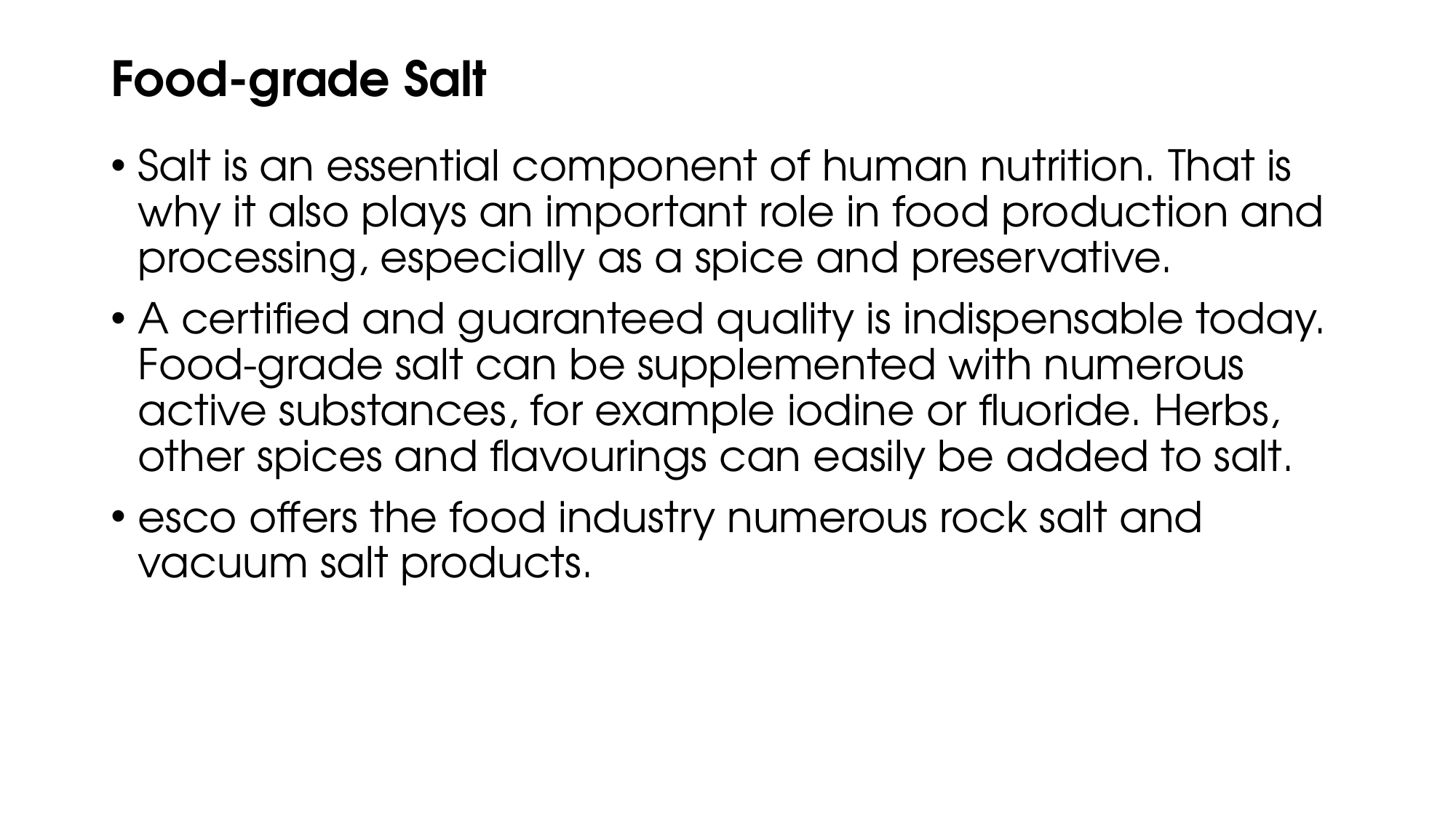

# Food-grade Salt
Salt is an essential component of human nutrition. That is why it also plays an important role in food production and processing, especially as a spice and preservative.
A certified and guaranteed quality is indispensable today. Food-grade salt can be supplemented with numerous active substances, for example iodine or fluoride. Herbs, other spices and flavourings can easily be added to salt.
esco offers the food industry numerous rock salt and vacuum salt products.